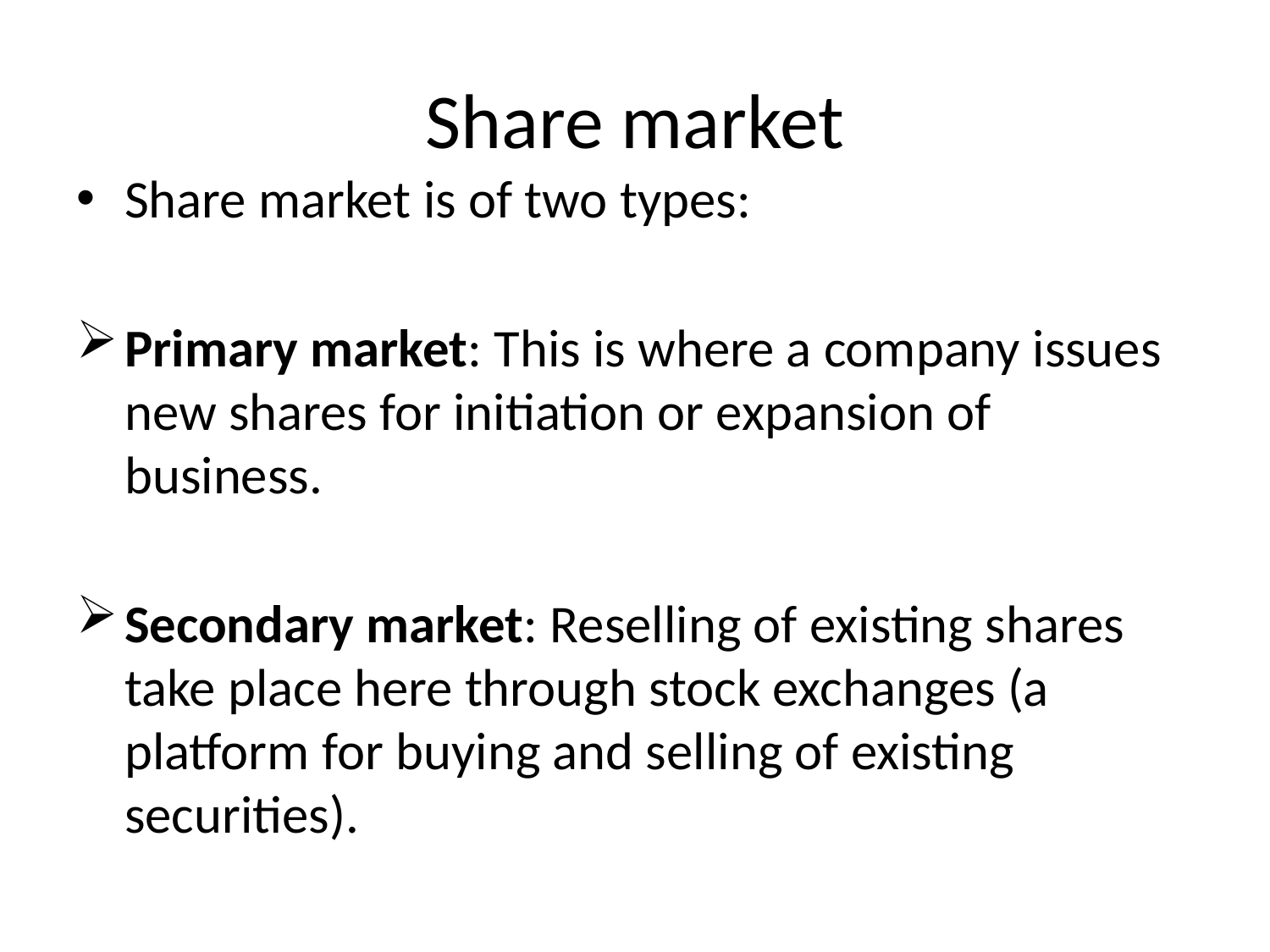

# Share market
Share market is of two types:

Primary market: This is where a company issues new shares for initiation or expansion of business.

Secondary market: Reselling of existing shares take place here through stock exchanges (a platform for buying and selling of existing securities).